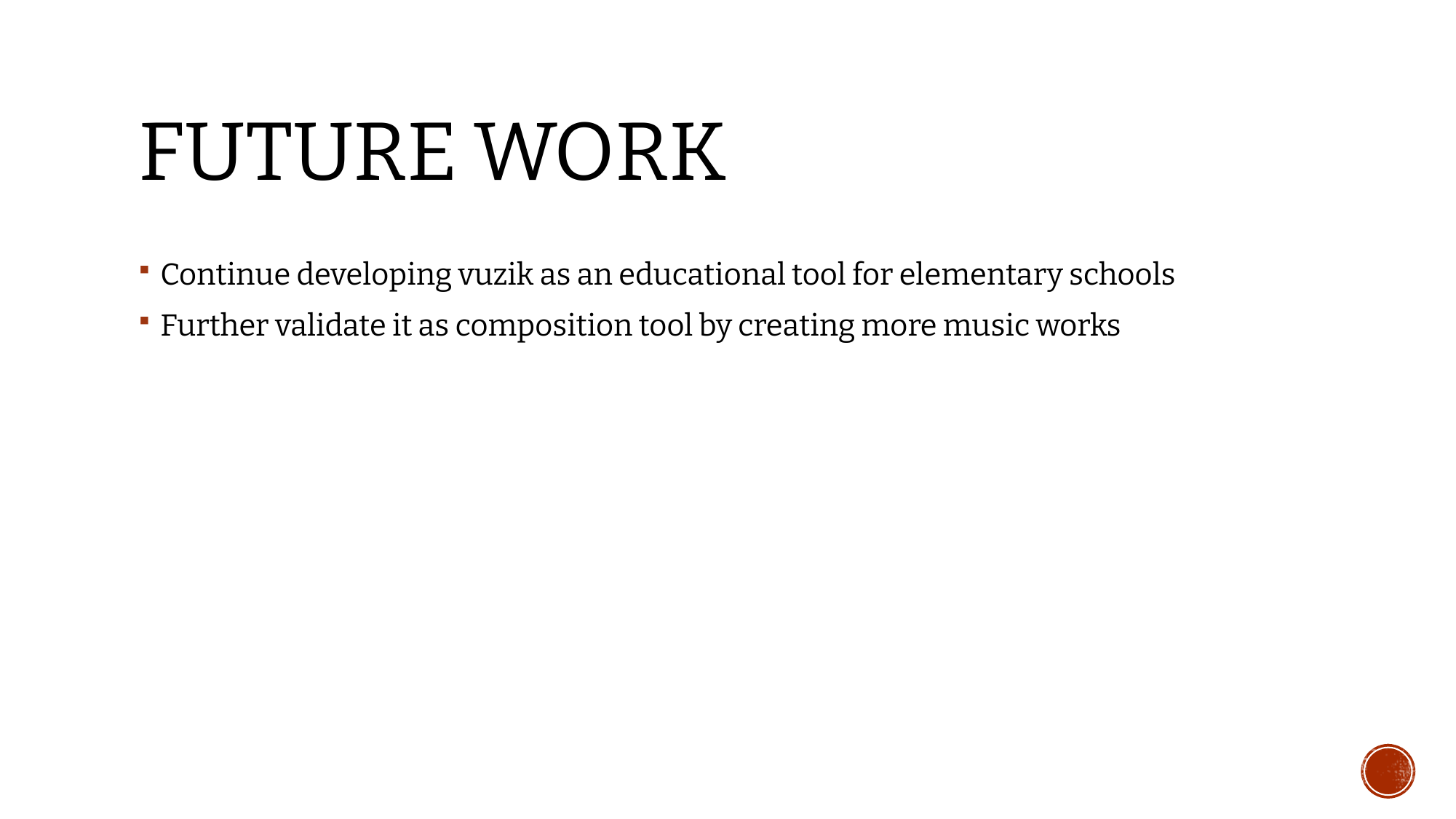

# Future work
Continue developing vuzik as an educational tool for elementary schools
Further validate it as composition tool by creating more music works